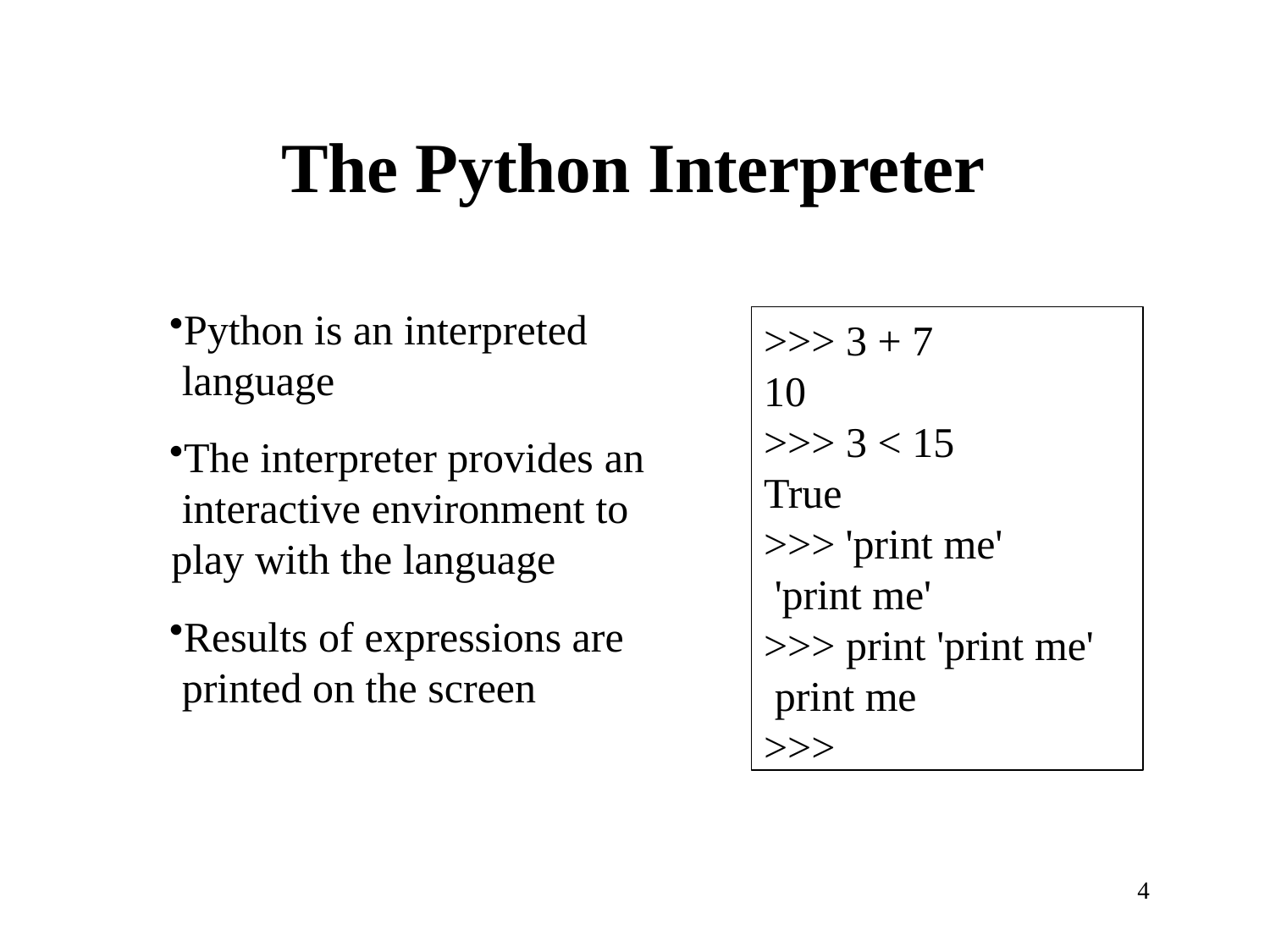

# The Python Interpreter
Python is an interpreted  language
The interpreter provides an  interactive environment to  play with the language
Results of expressions are  printed on the screen
>>> 3 + 7
10
>>> 3 < 15
True
>>> 'print me'  'print me'
>>> print 'print me'  print me
>>>

4